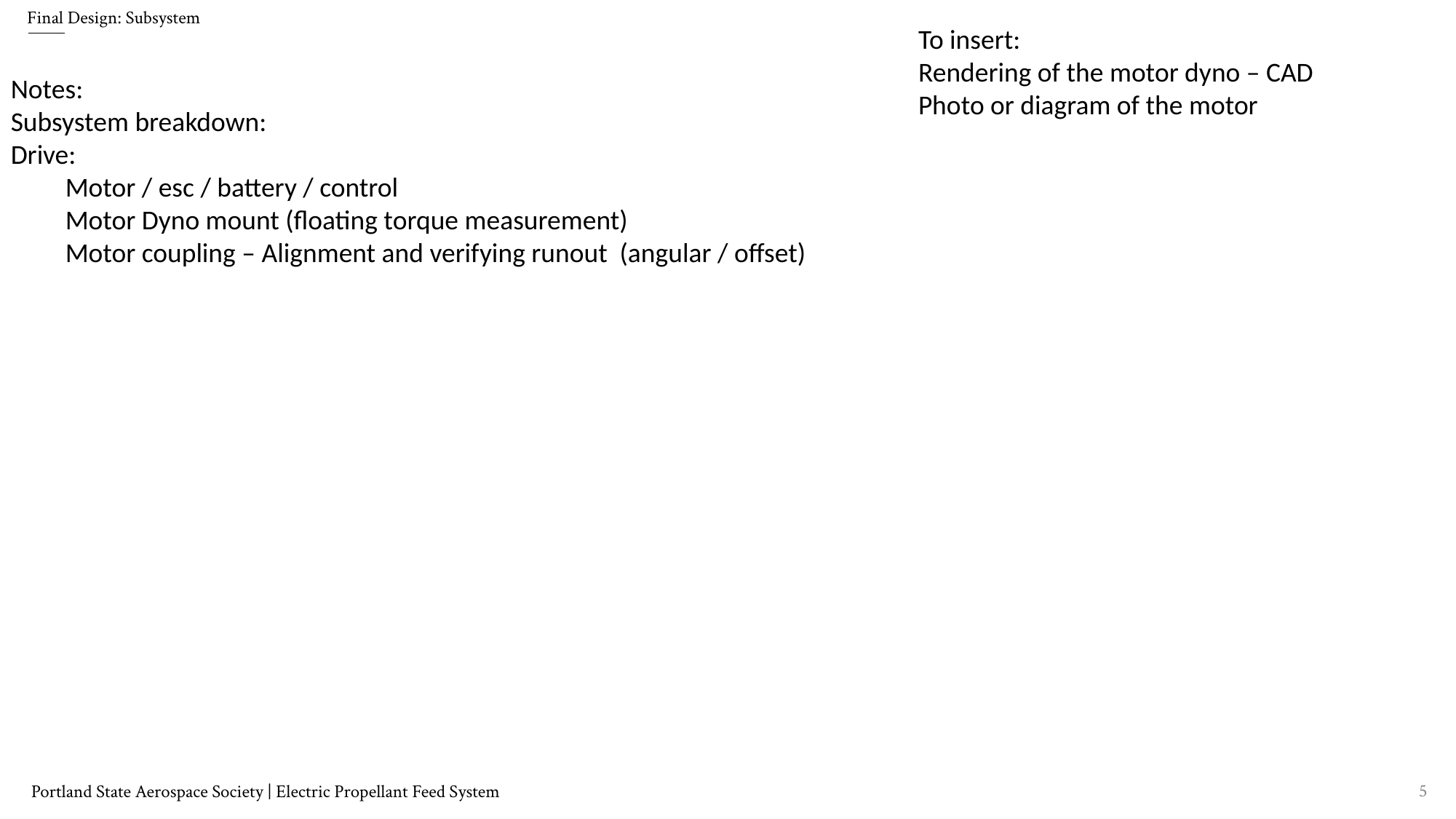

Final Design: Subsystem
To insert:
Rendering of the motor dyno – CAD
Photo or diagram of the motor

Notes:
Subsystem breakdown:
Drive:
Motor / esc / battery / control
Motor Dyno mount (floating torque measurement)
Motor coupling – Alignment and verifying runout  (angular / offset)
5
Portland State Aerospace Society | Electric Propellant Feed System